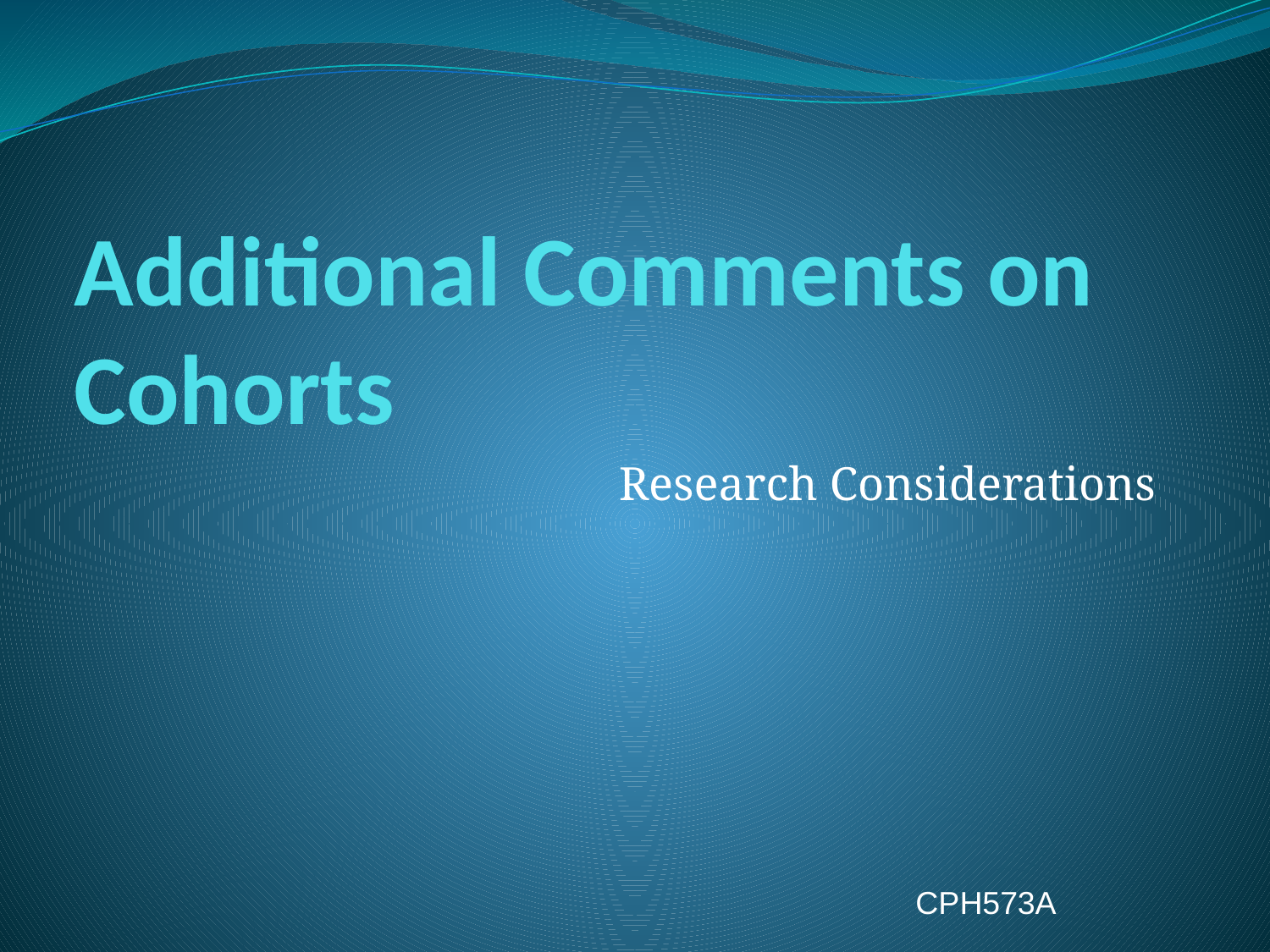

# Additional Comments on Cohorts
Research Considerations
CPH573A